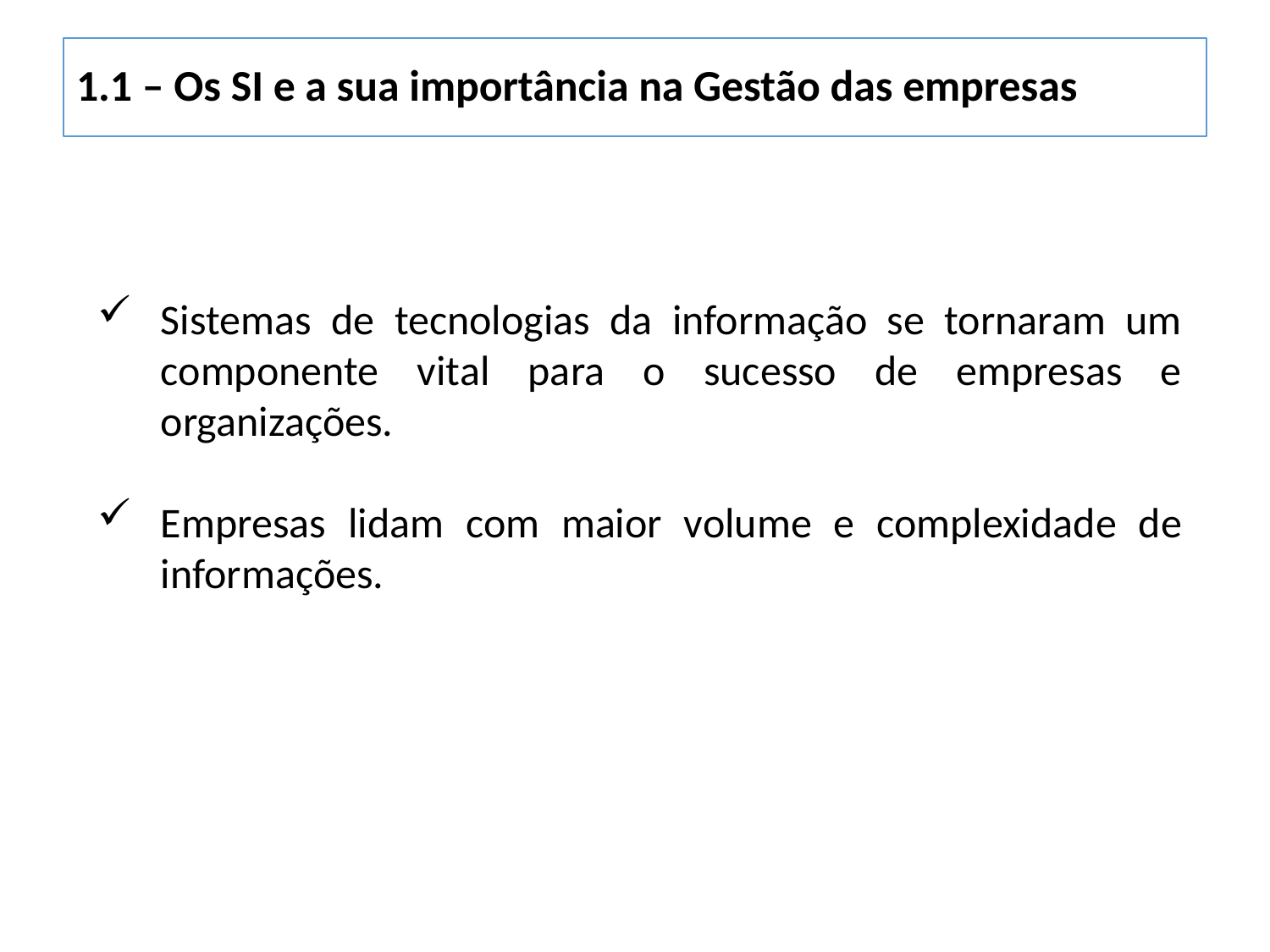

# 1.1 – Os SI e a sua importância na Gestão das empresas
Sistemas de tecnologias da informação se tornaram um componente vital para o sucesso de empresas e organizações.

Empresas lidam com maior volume e complexidade de informações.